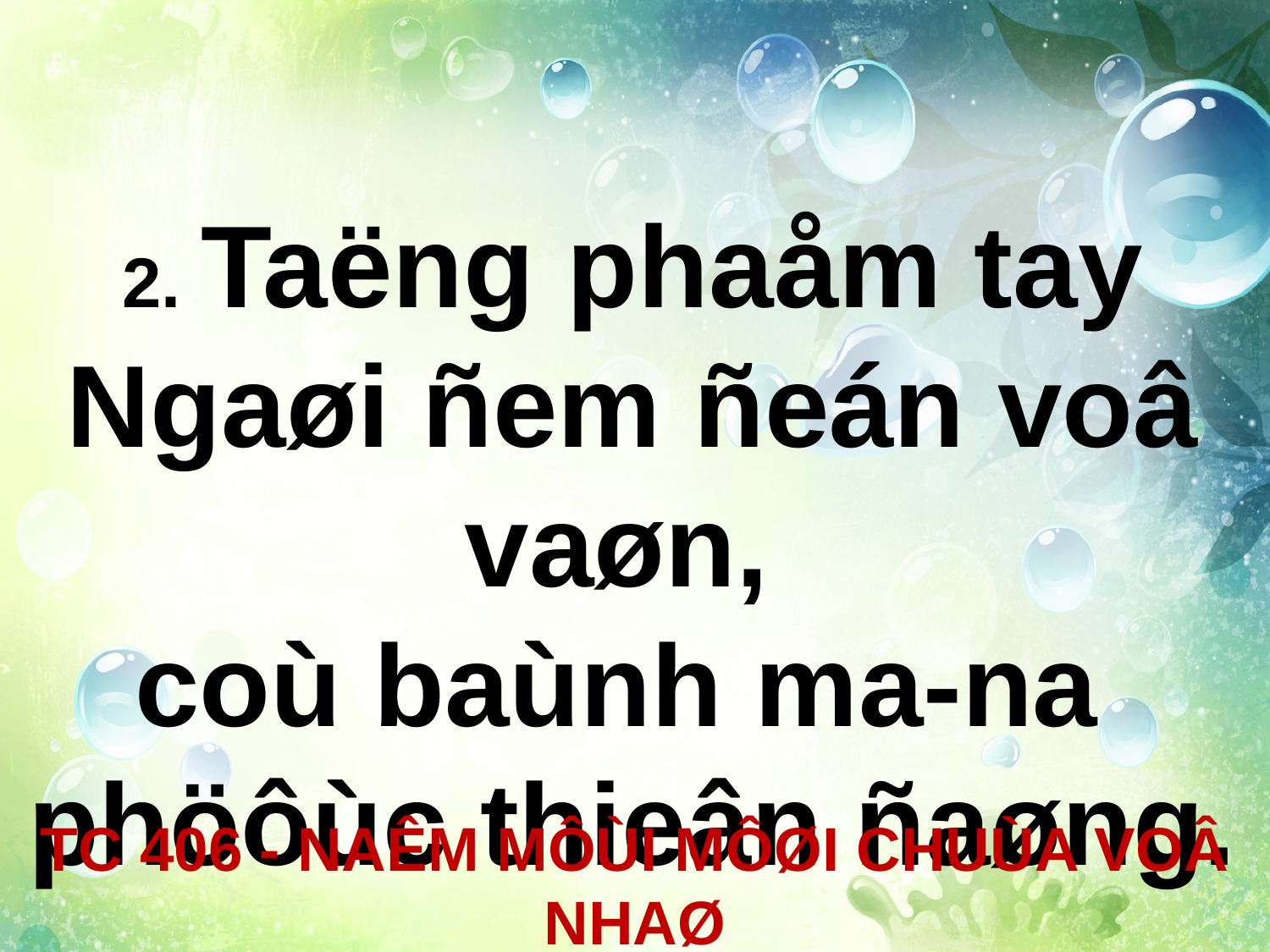

2. Taëng phaåm tay Ngaøi ñem ñeán voâ vaøn,
coù baùnh ma-na
phöôùc thieân ñaøng.
TC 406 - NAÊM MÔÙI MÔØI CHUÙA VOÂ NHAØ